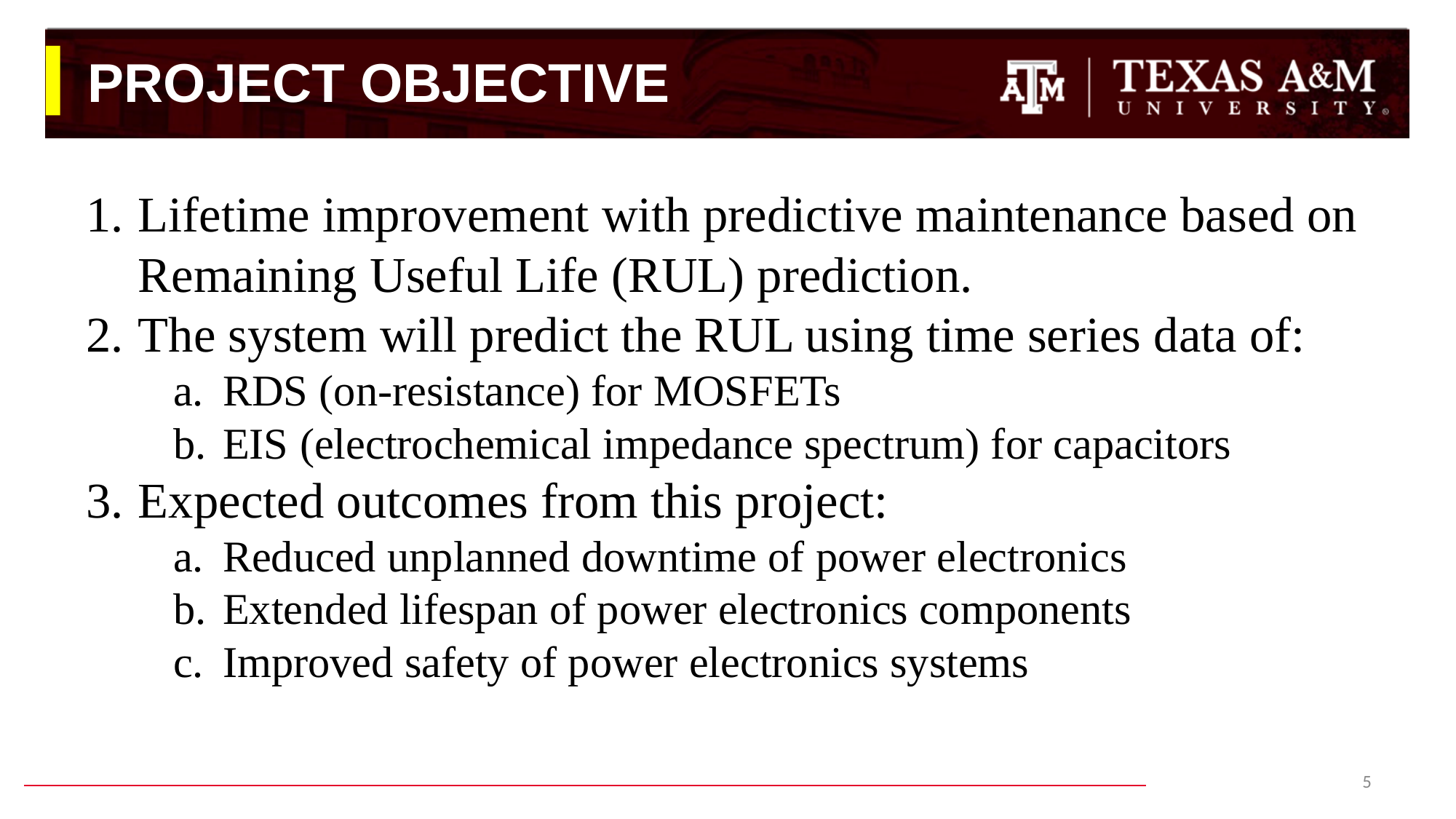

# PROJECT OBJECTIVE
Lifetime improvement with predictive maintenance based on Remaining Useful Life (RUL) prediction.
The system will predict the RUL using time series data of:
RDS (on-resistance) for MOSFETs
EIS (electrochemical impedance spectrum) for capacitors
Expected outcomes from this project:
Reduced unplanned downtime of power electronics
Extended lifespan of power electronics components
Improved safety of power electronics systems
5